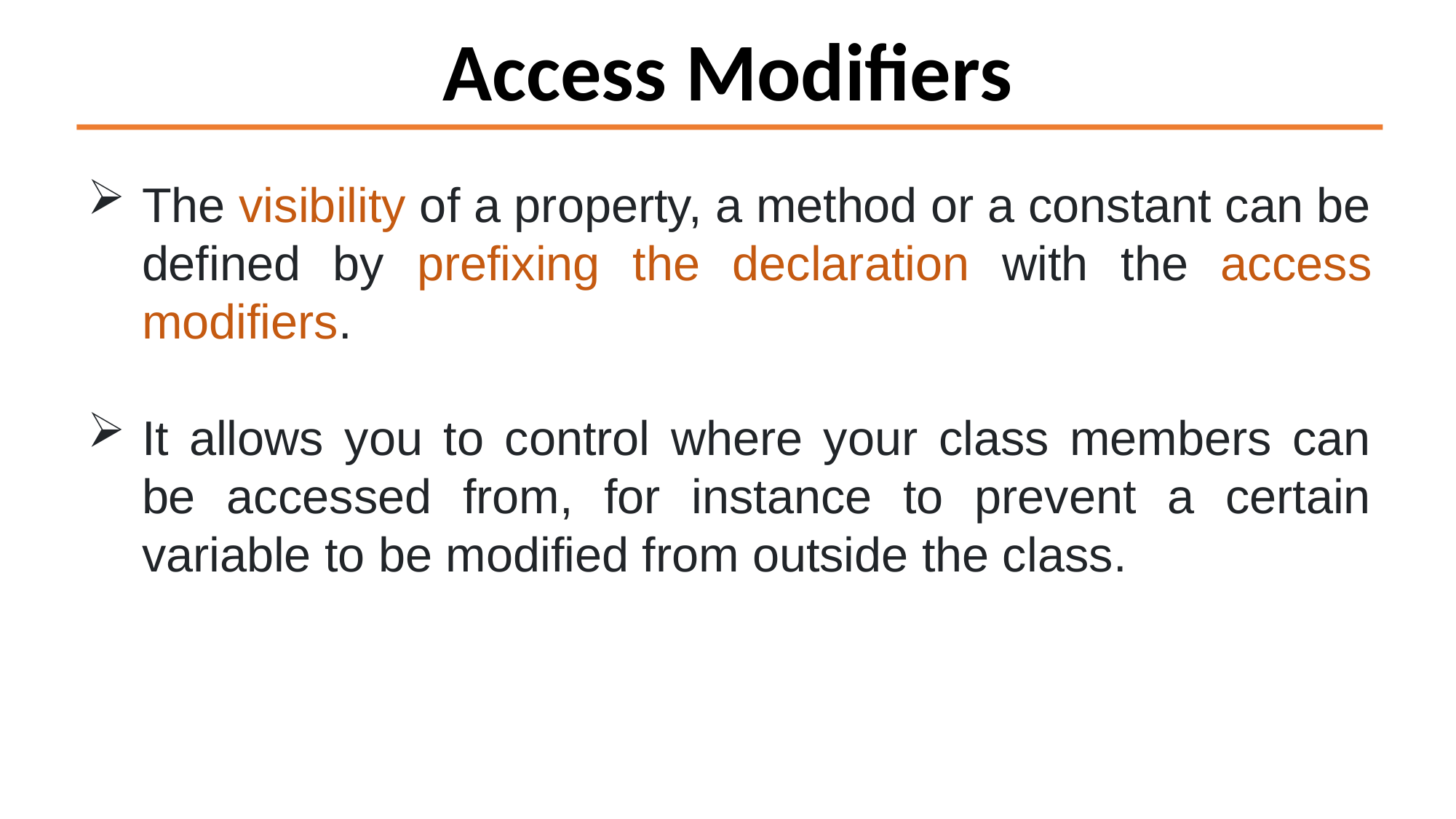

Access Modifiers

The visibility of a property, a method or a constant can be defined by prefixing the declaration with the access modifiers.

It allows you to control where your class members can be accessed from, for instance to prevent a certain variable to be modified from outside the class.